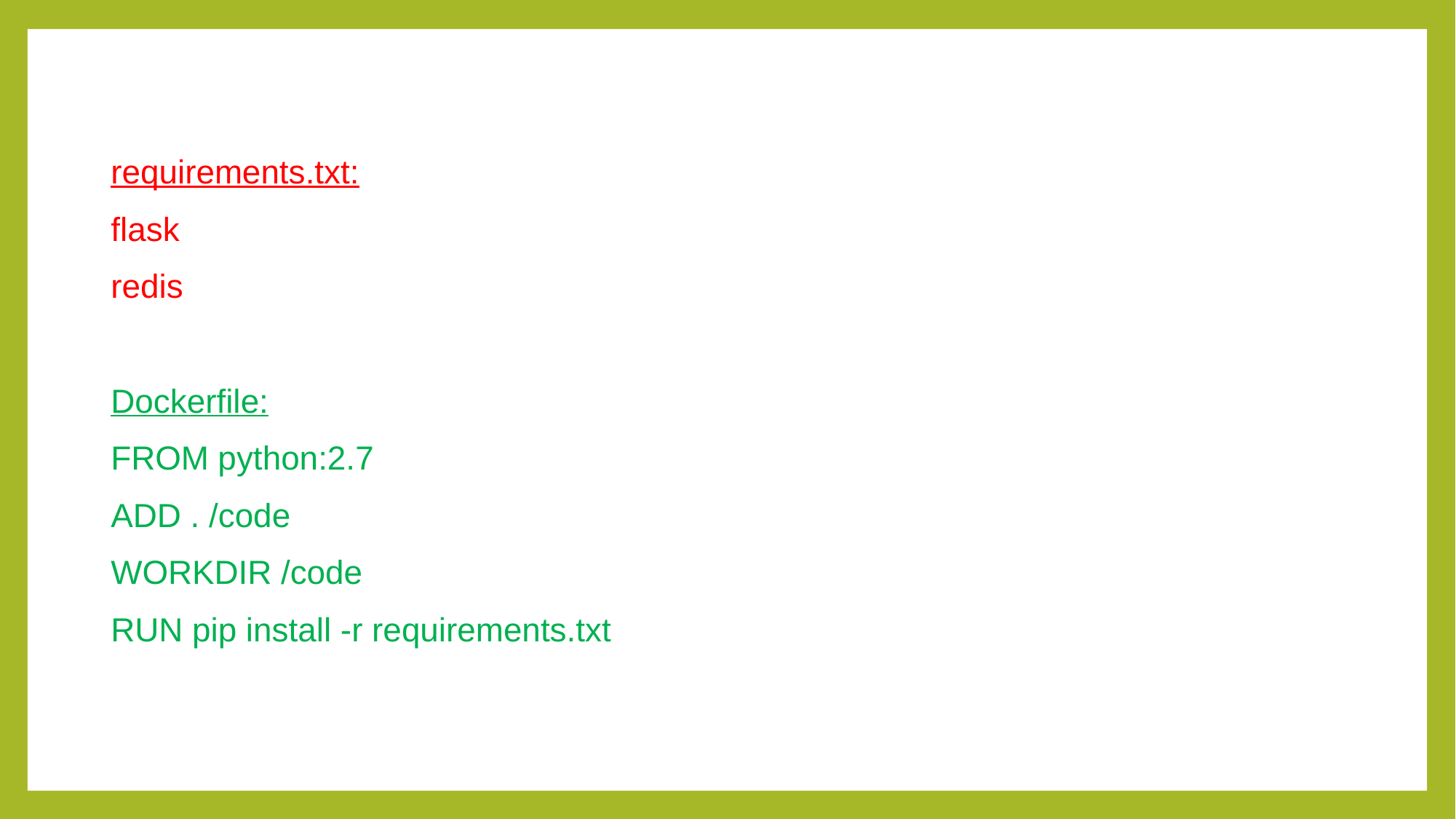

requirements.txt:
flask
redis

Dockerfile:
FROM python:2.7
ADD . /code
WORKDIR /code
RUN pip install -r requirements.txt